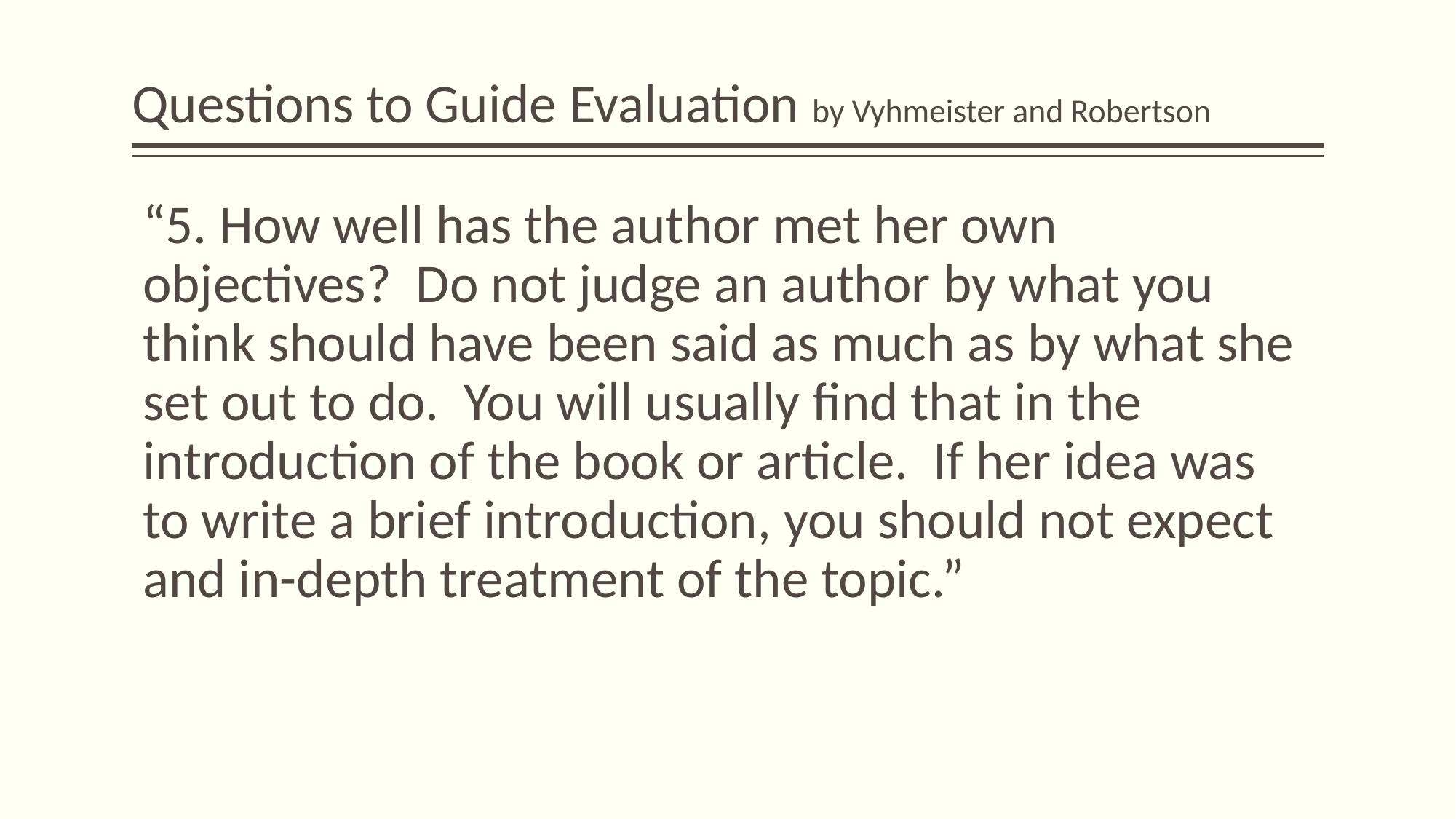

# Questions to Guide Evaluation by Vyhmeister and Robertson
“5. How well has the author met her own objectives?  Do not judge an author by what you think should have been said as much as by what she set out to do.  You will usually find that in the introduction of the book or article.  If her idea was to write a brief introduction, you should not expect and in-depth treatment of the topic.”